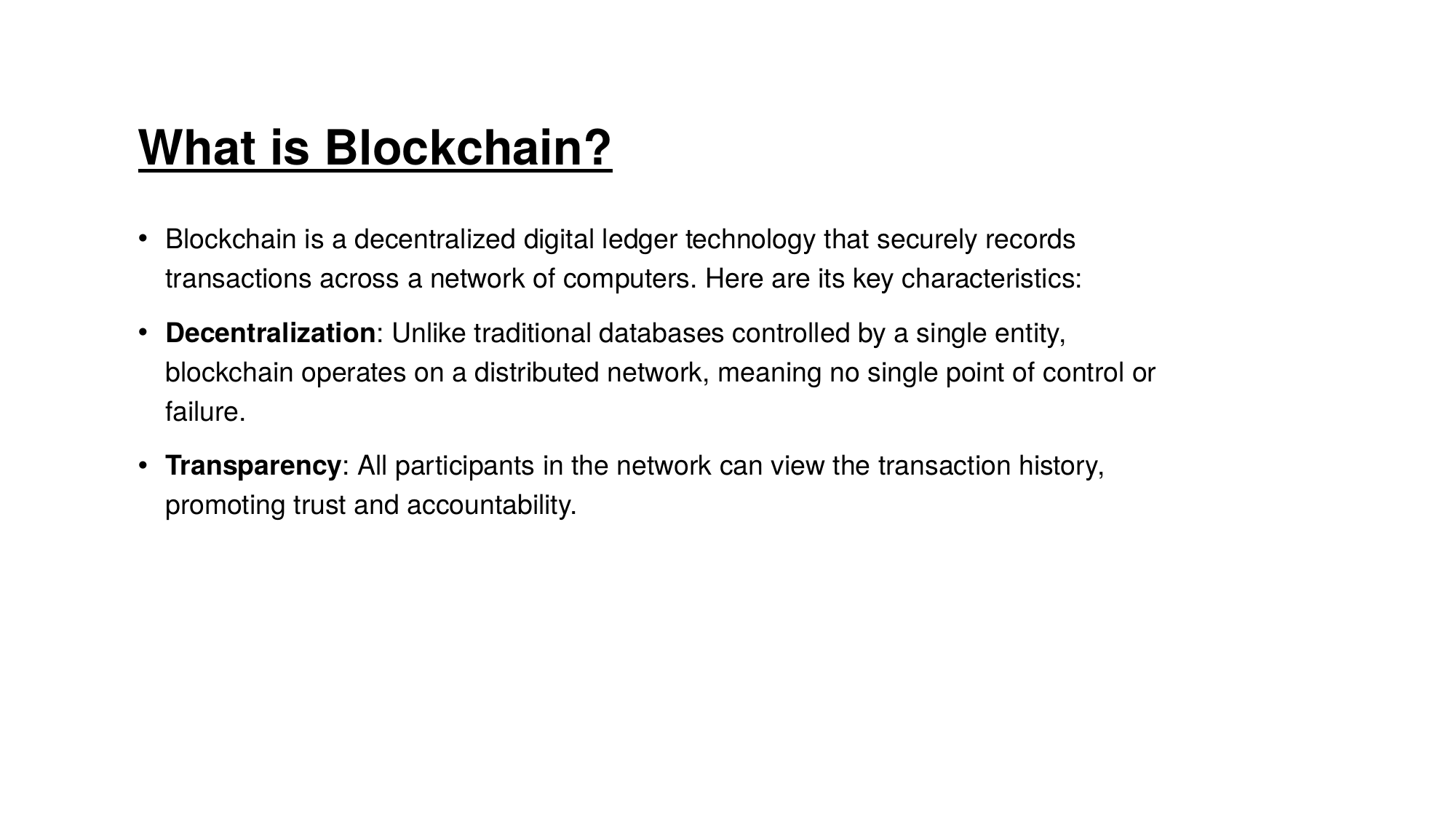

# What is Blockchain?
Blockchain is a decentralized digital ledger technology that securely records transactions across a network of computers. Here are its key characteristics:
Decentralization: Unlike traditional databases controlled by a single entity, blockchain operates on a distributed network, meaning no single point of control or failure.
Transparency: All participants in the network can view the transaction history, promoting trust and accountability.